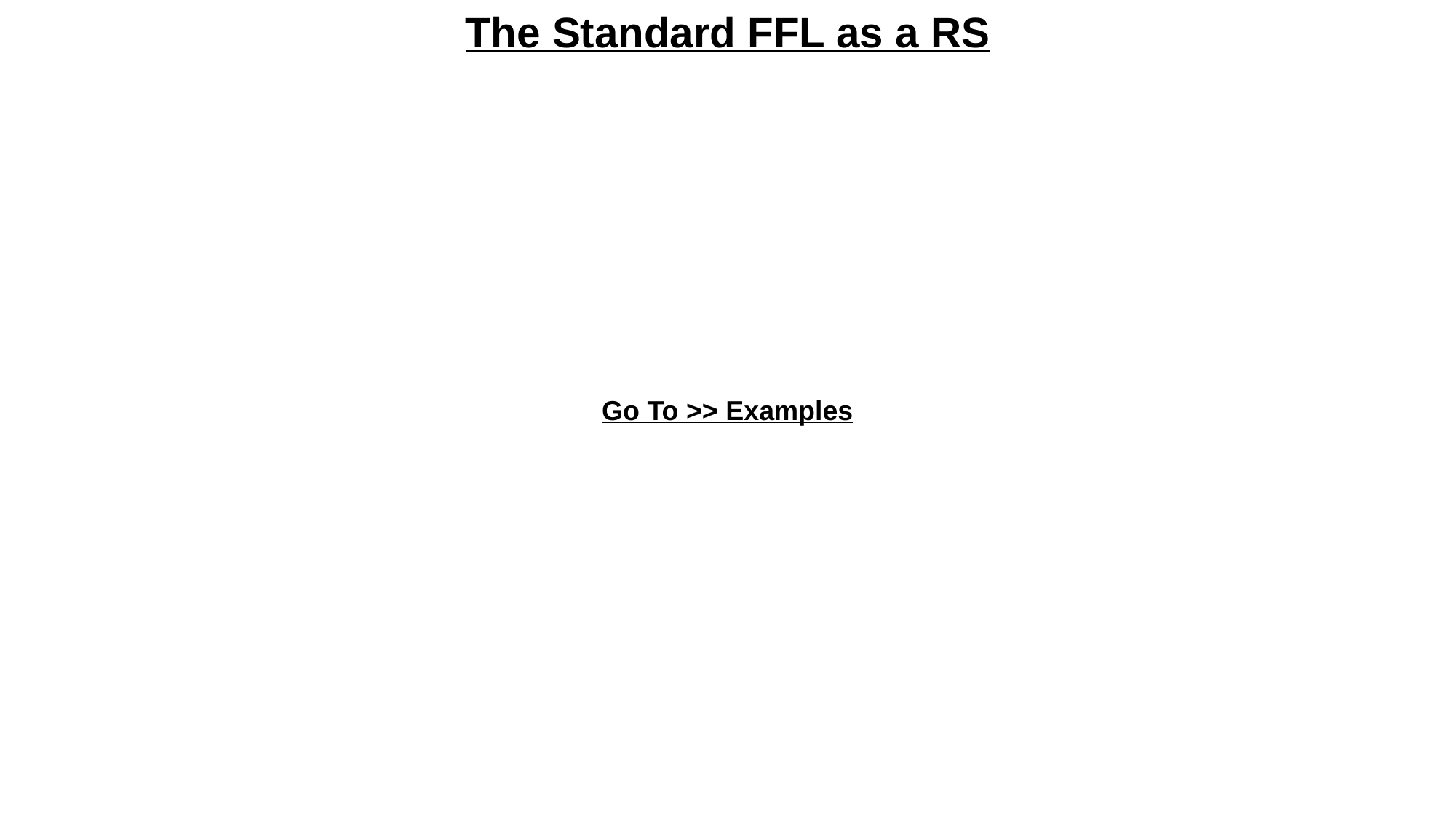

The Standard FFL as a RS
Go To >> Examples